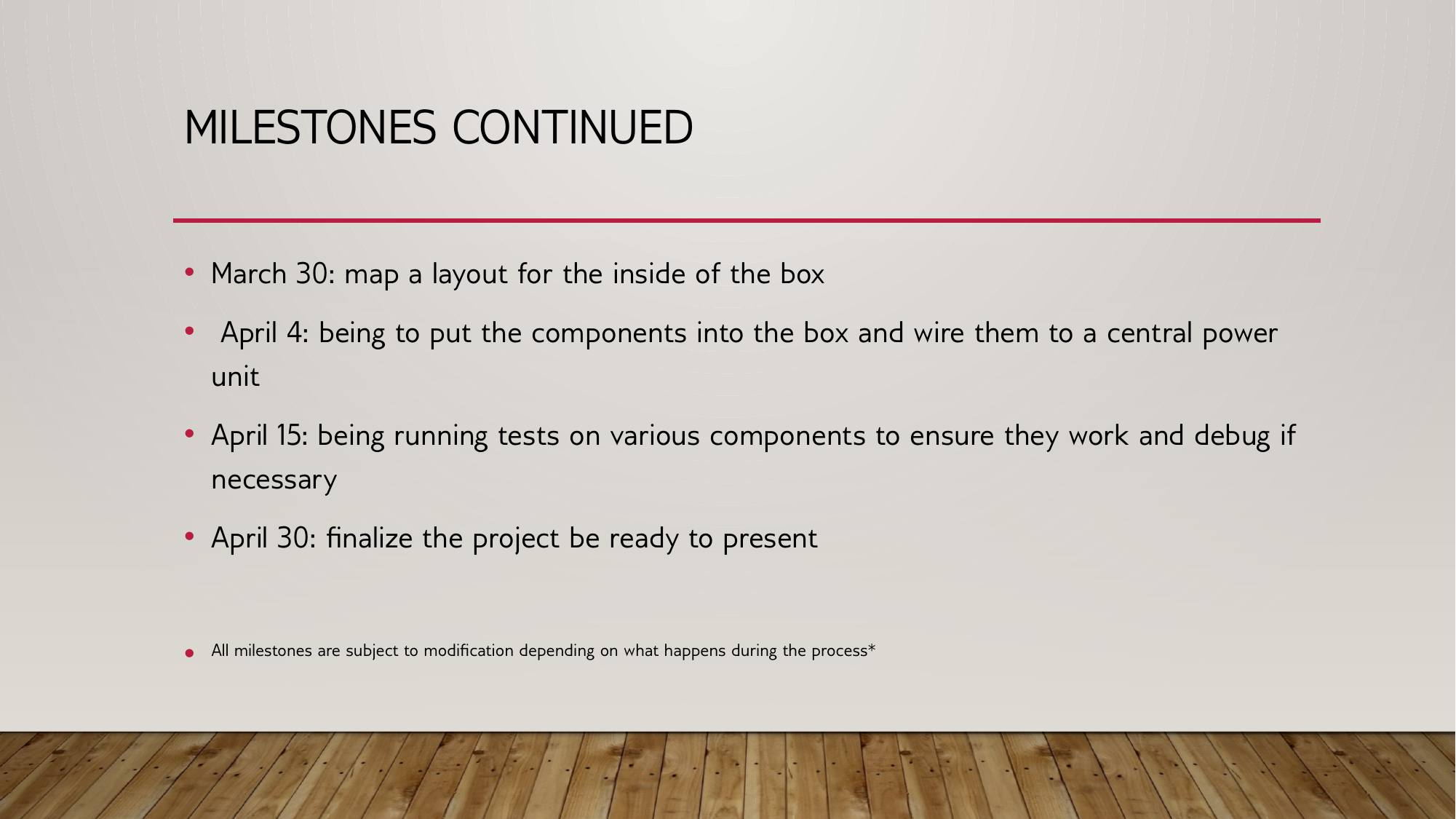

# Milestones continued
March 30: map a layout for the inside of the box
 April 4: being to put the components into the box and wire them to a central power unit
April 15: being running tests on various components to ensure they work and debug if necessary
April 30: finalize the project be ready to present

All milestones are subject to modification depending on what happens during the process*